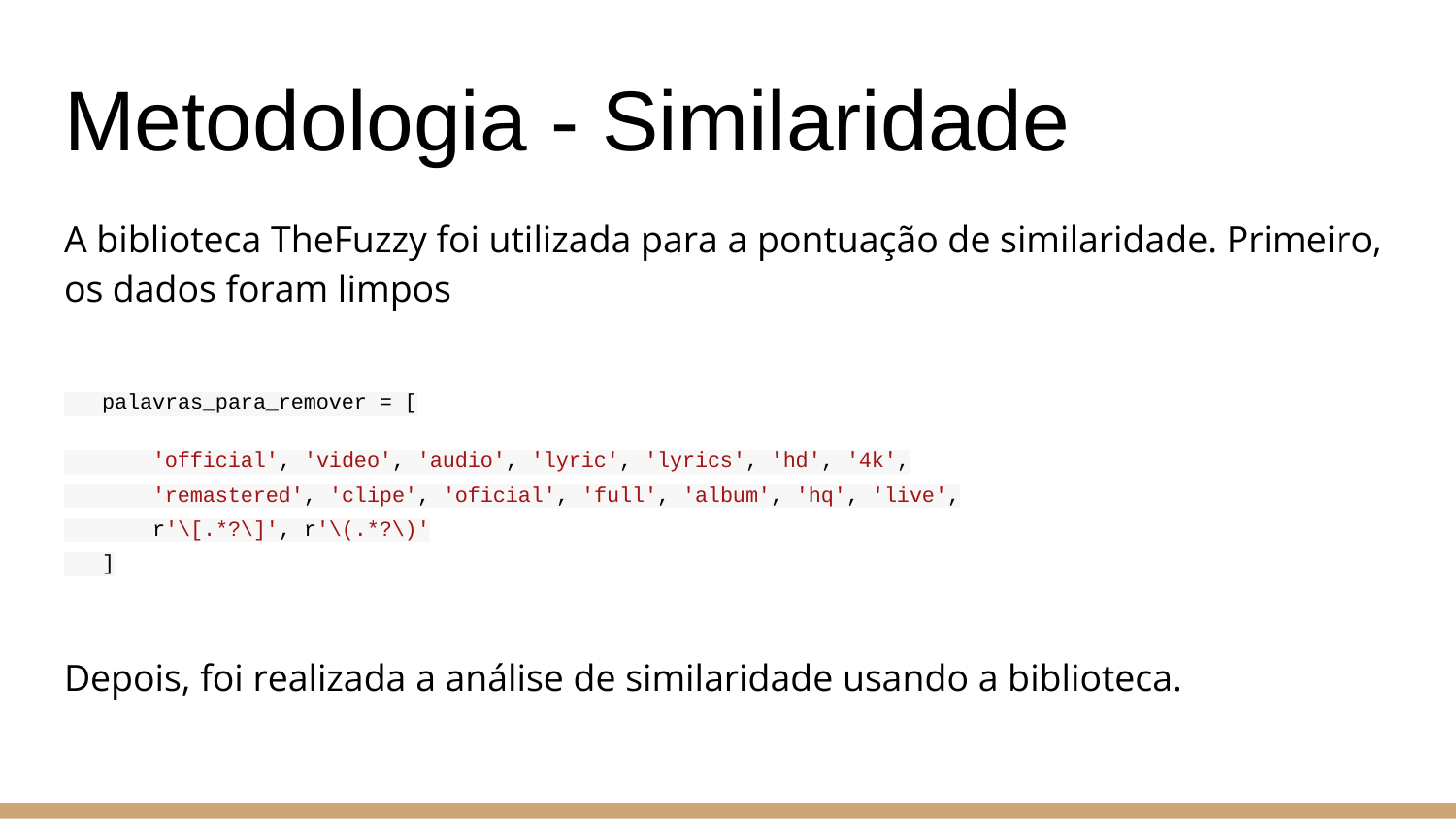

# Metodologia - Similaridade
A biblioteca TheFuzzy foi utilizada para a pontuação de similaridade. Primeiro, os dados foram limpos
   palavras_para_remover = [
       'official', 'video', 'audio', 'lyric', 'lyrics', 'hd', '4k',
       'remastered', 'clipe', 'oficial', 'full', 'album', 'hq', 'live',
       r'\[.*?\]', r'\(.*?\)'
   ]

Depois, foi realizada a análise de similaridade usando a biblioteca.